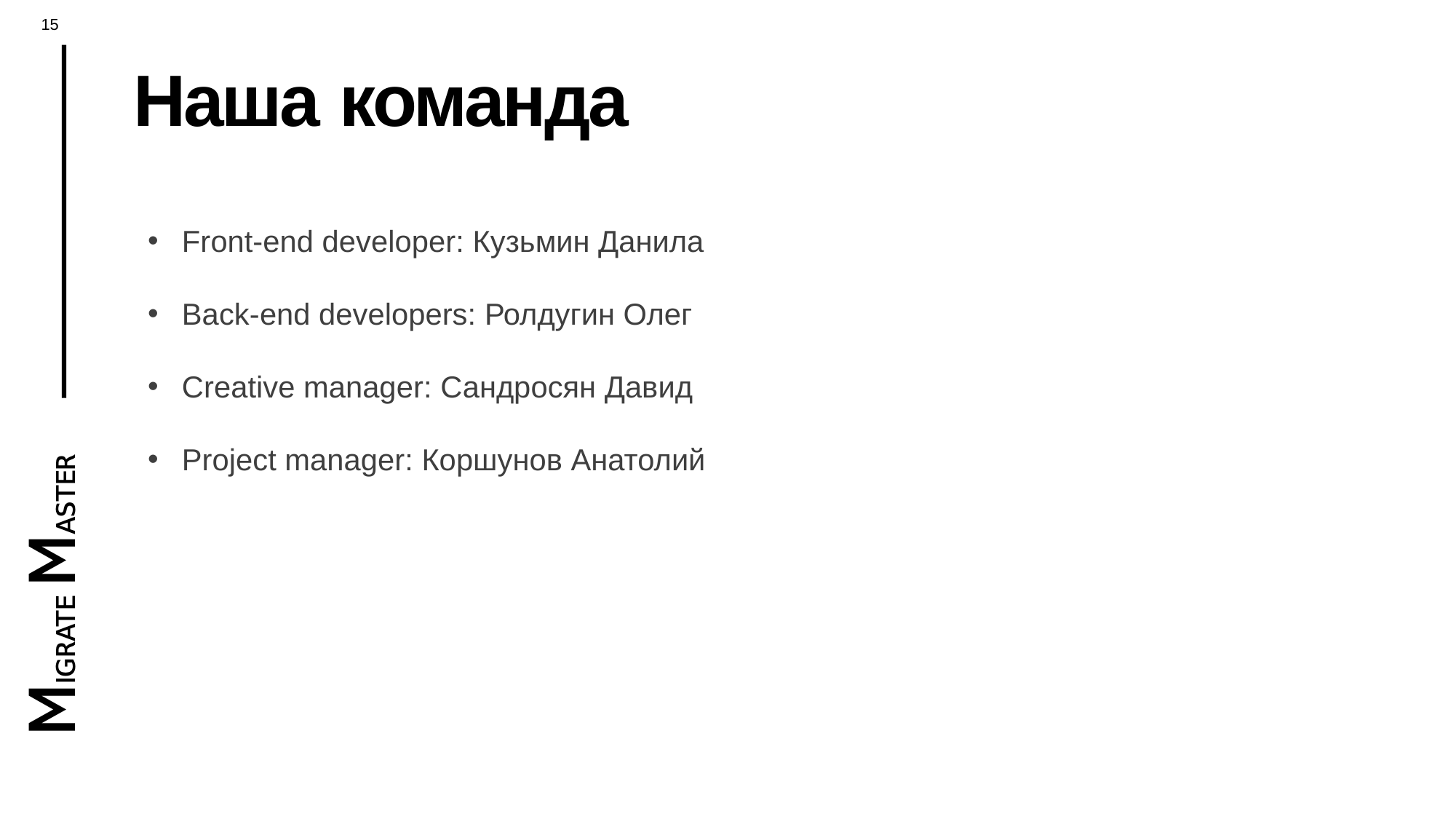

# Наша команда
Front-end developer: Кузьмин Данила
Back-end developers: Ролдугин Олег
Creative manager: Сандросян Давид
Project manager: Коршунов Анатолий